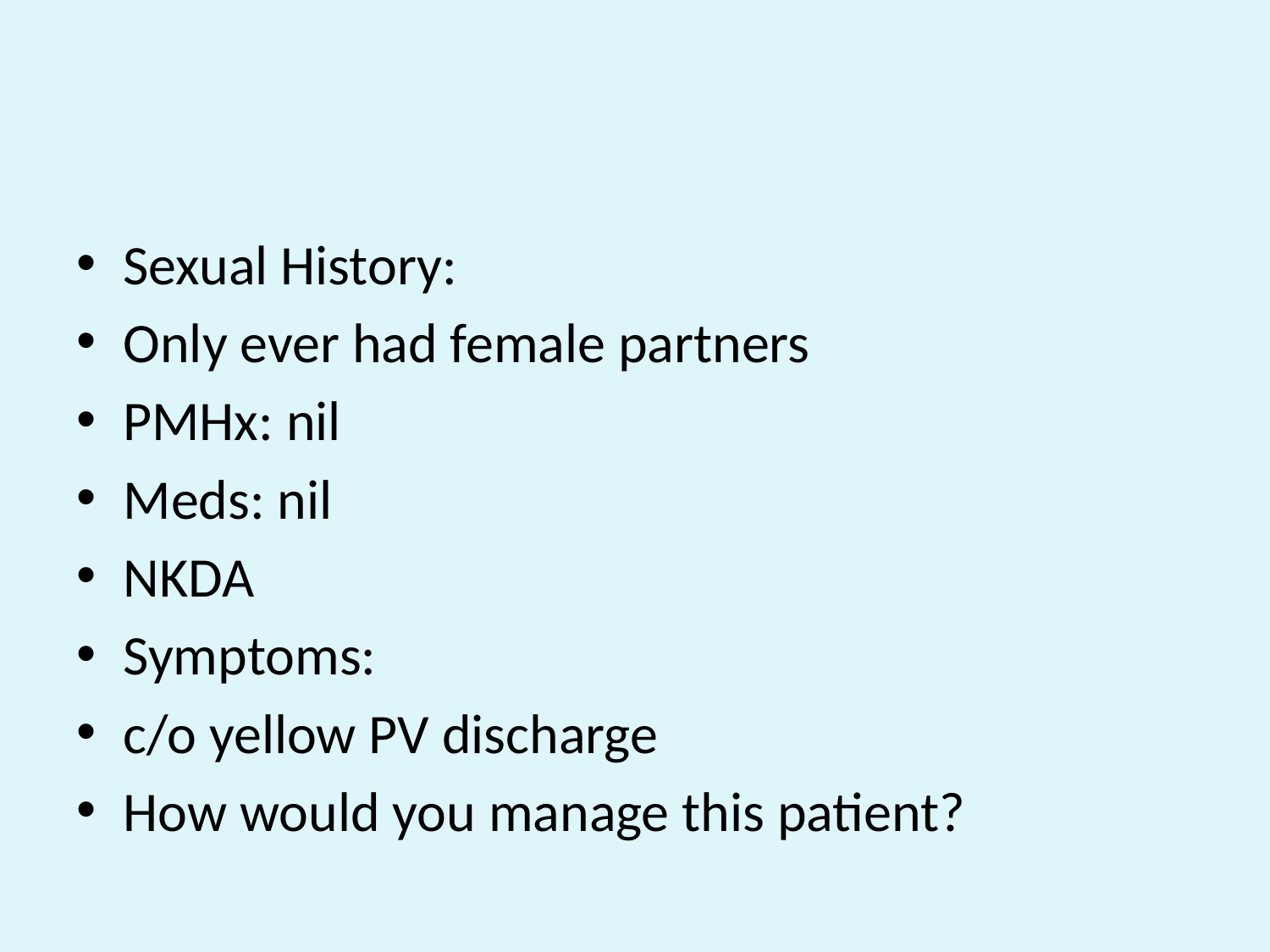

#
Sexual History:
Only ever had female partners
PMHx: nil
Meds: nil
NKDA
Symptoms:
c/o yellow PV discharge
How would you manage this patient?